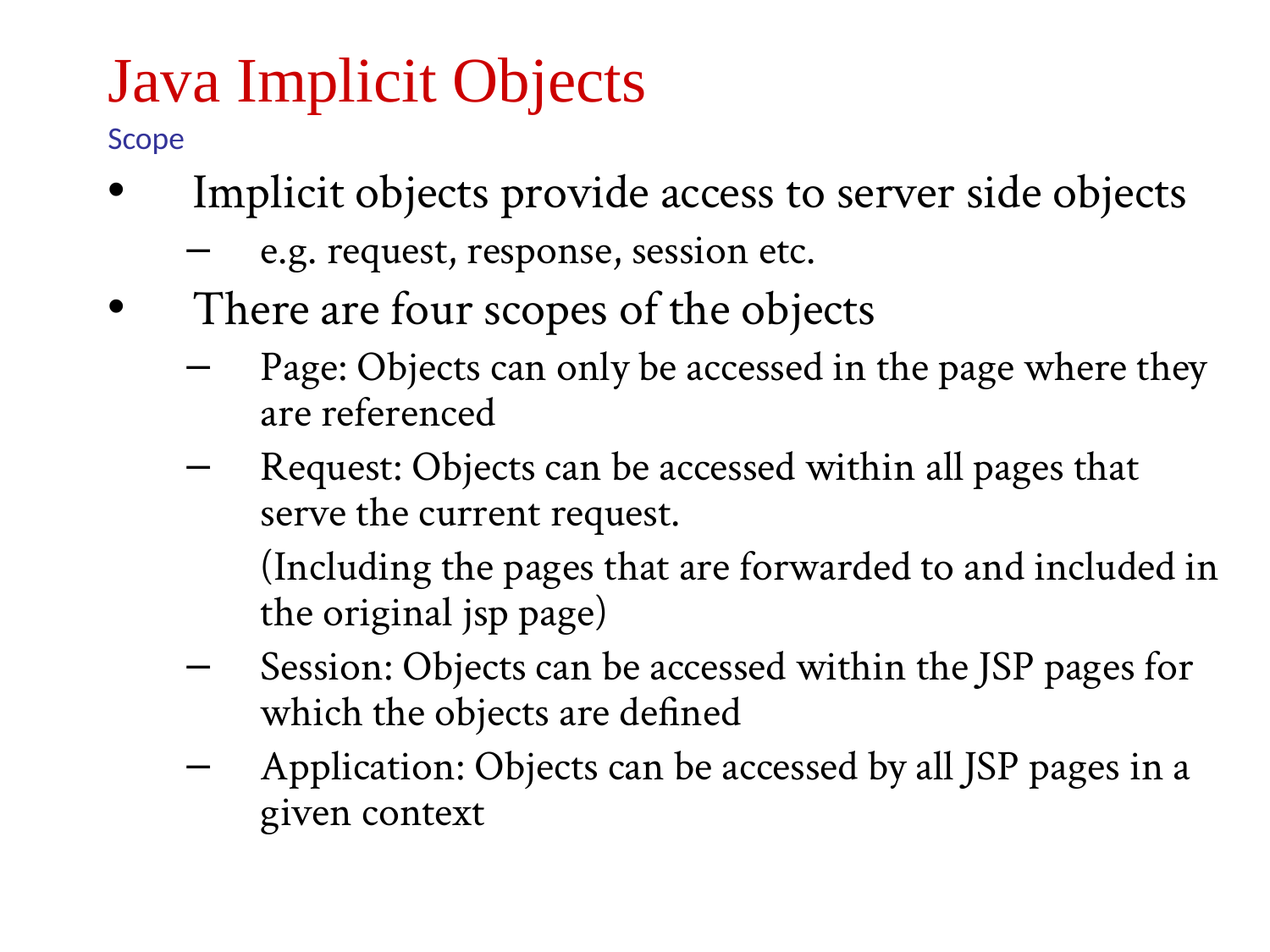

Java Implicit Objects
Scope
Implicit objects provide access to server side objects
e.g. request, response, session etc.
There are four scopes of the objects
Page: Objects can only be accessed in the page where they are referenced
Request: Objects can be accessed within all pages that serve the current request.
	(Including the pages that are forwarded to and included in the original jsp page)
Session: Objects can be accessed within the JSP pages for which the objects are defined
Application: Objects can be accessed by all JSP pages in a given context